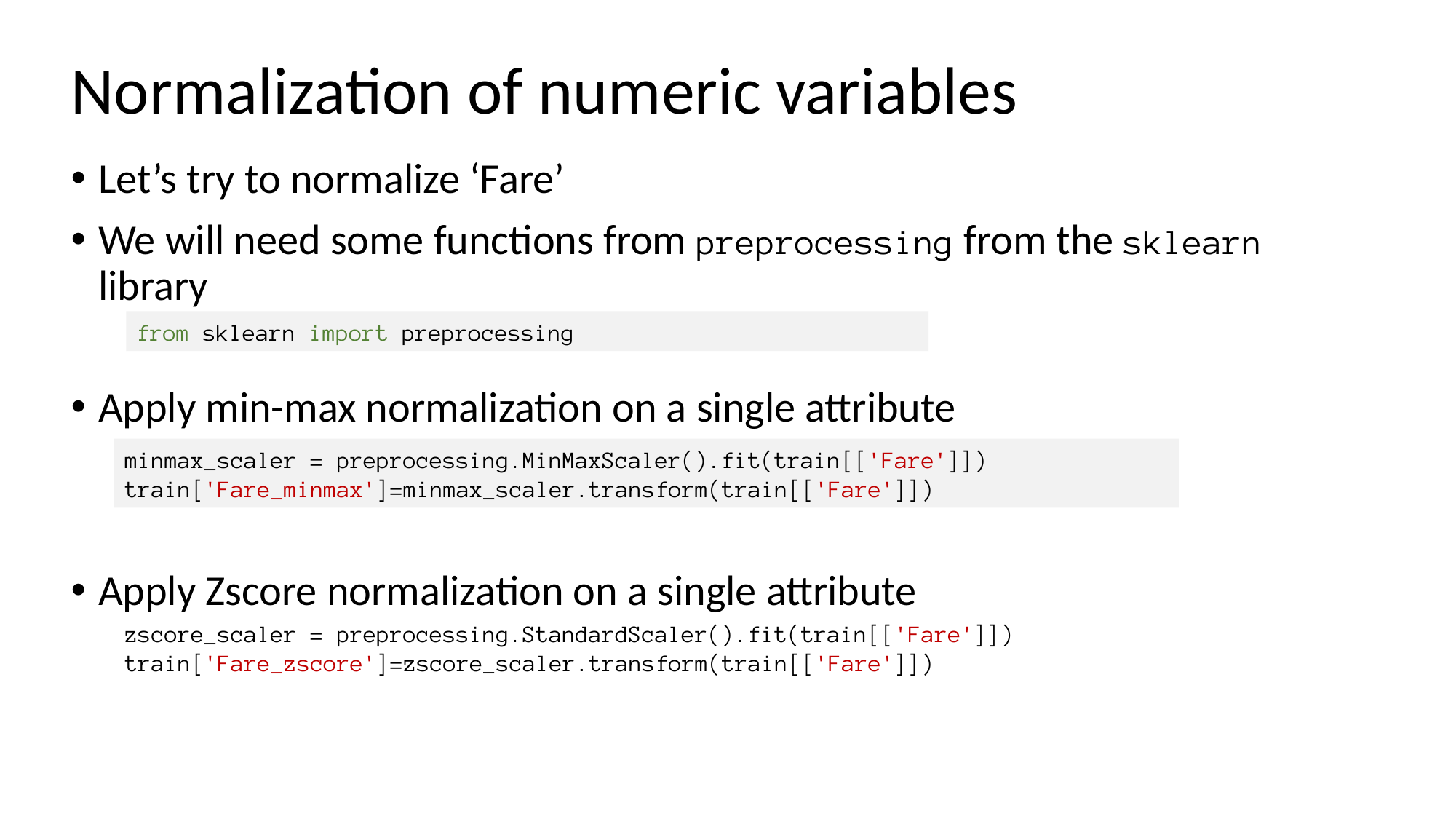

# Normalization of numeric variables
Let’s try to normalize ‘Fare’
We will need some functions from preprocessing from the sklearn library

Apply min-max normalization on a single attribute

Apply Zscore normalization on a single attribute

from sklearn import preprocessing
minmax_scaler = preprocessing.MinMaxScaler().fit(train[['Fare']])
train['Fare_minmax']=minmax_scaler.transform(train[['Fare']])
zscore_scaler = preprocessing.StandardScaler().fit(train[['Fare']])
train['Fare_zscore']=zscore_scaler.transform(train[['Fare']])